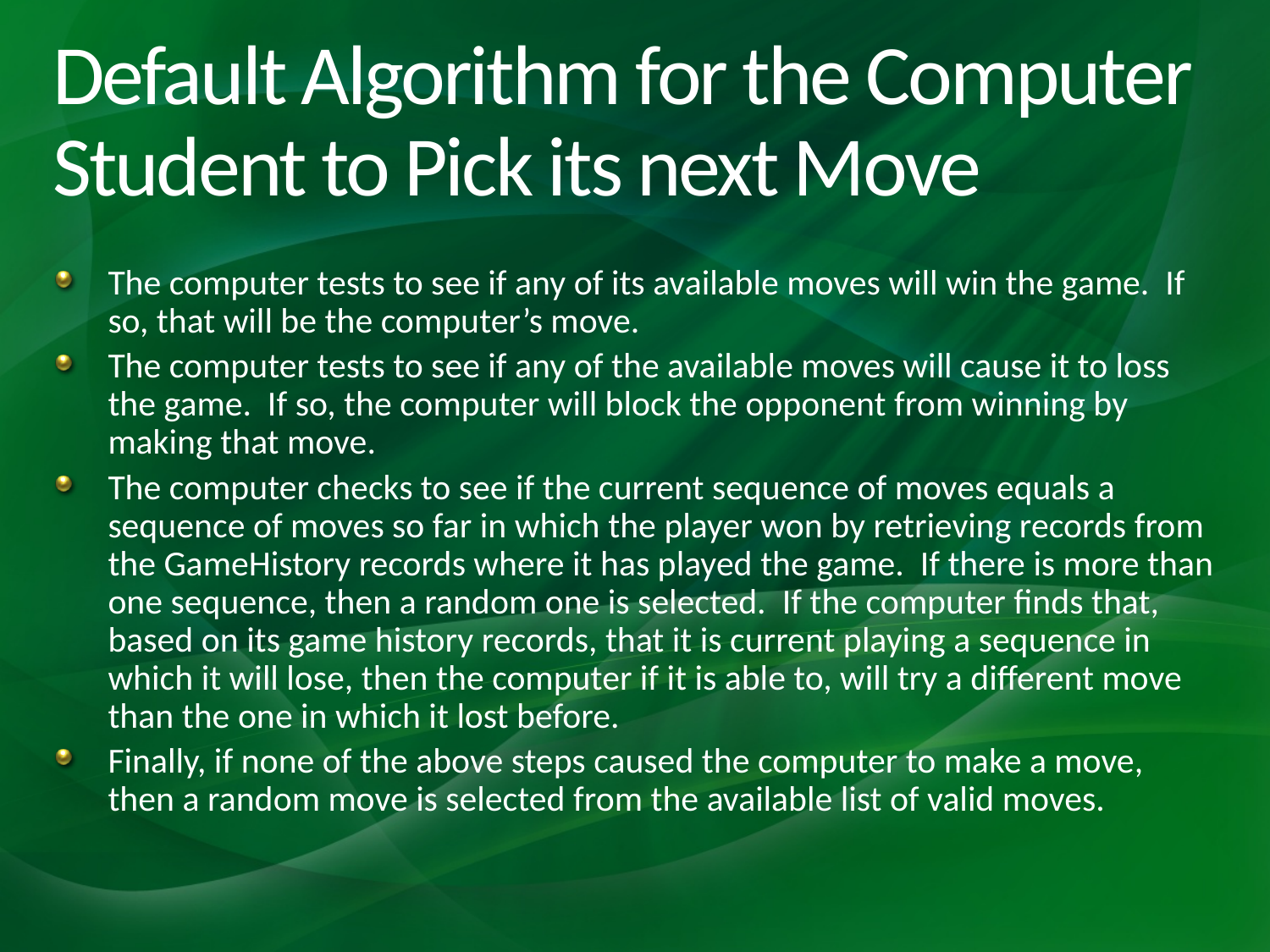

# Default Algorithm for the Computer Student to Pick its next Move
The computer tests to see if any of its available moves will win the game.  If so, that will be the computer’s move.
The computer tests to see if any of the available moves will cause it to loss the game.  If so, the computer will block the opponent from winning by making that move.
The computer checks to see if the current sequence of moves equals a sequence of moves so far in which the player won by retrieving records from the GameHistory records where it has played the game.  If there is more than one sequence, then a random one is selected.  If the computer finds that, based on its game history records, that it is current playing a sequence in which it will lose, then the computer if it is able to, will try a different move than the one in which it lost before.
Finally, if none of the above steps caused the computer to make a move, then a random move is selected from the available list of valid moves.